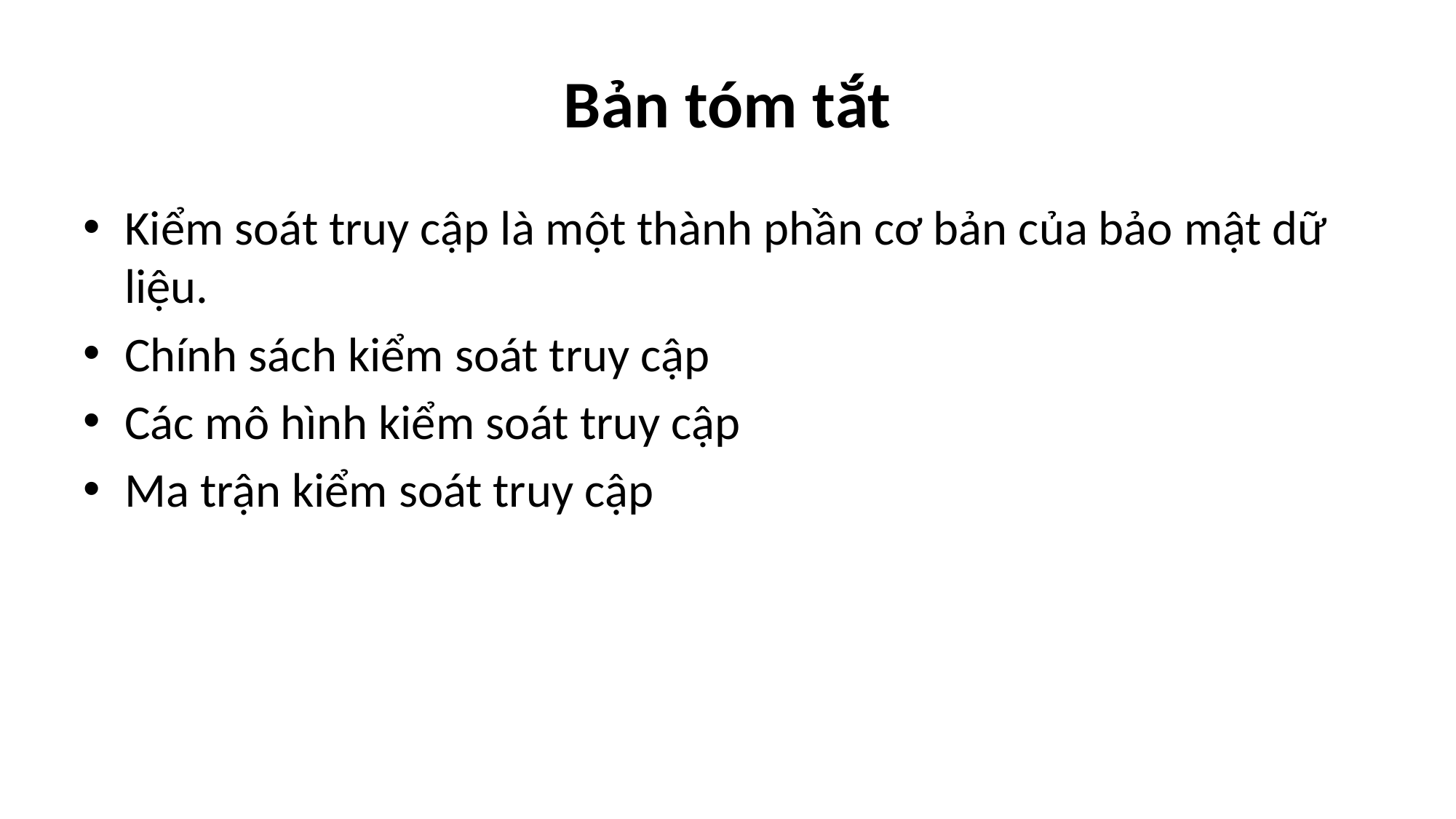

# Bản tóm tắt
Kiểm soát truy cập là một thành phần cơ bản của bảo mật dữ liệu.
Chính sách kiểm soát truy cập
Các mô hình kiểm soát truy cập
Ma trận kiểm soát truy cập